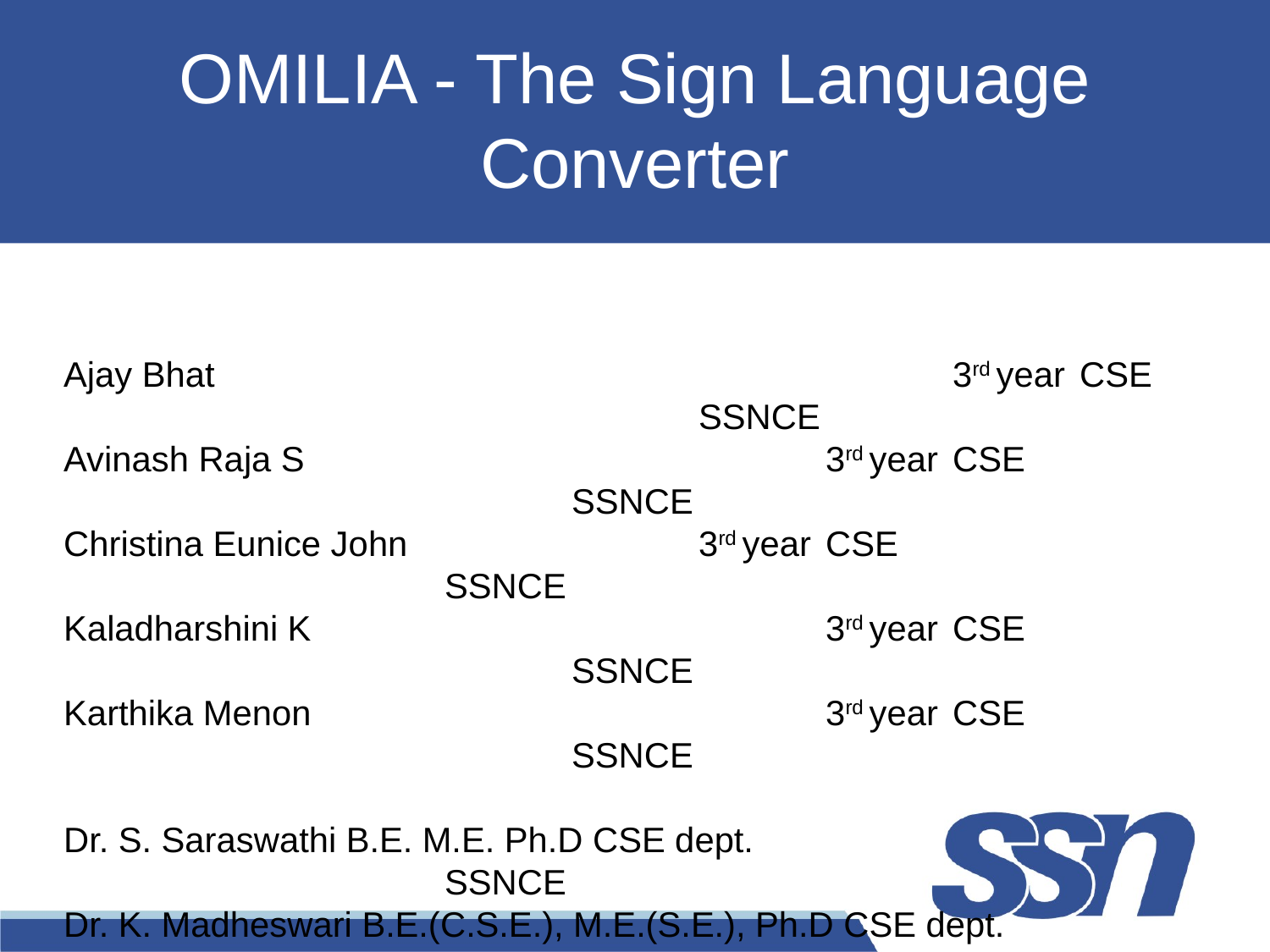

# OMILIA - The Sign Language Converter
Ajay Bhat						3rd year	CSE					SSNCE
Avinash Raja S					3rd year	CSE					SSNCE
Christina Eunice John			3rd year	CSE					SSNCE
Kaladharshini K					3rd year	CSE					SSNCE
Karthika Menon					3rd year	CSE					SSNCE

Dr. S. Saraswathi B.E. M.E. Ph.D CSE dept.						SSNCE
Dr. K. Madheswari B.E.(C.S.E.), M.E.(S.E.), Ph.D CSE dept.		SSNCE
Dr. Y.V. Lokeswari M.E.(C.S.E.) B.E., M.E., Ph.D CSE dept.		SSNCE